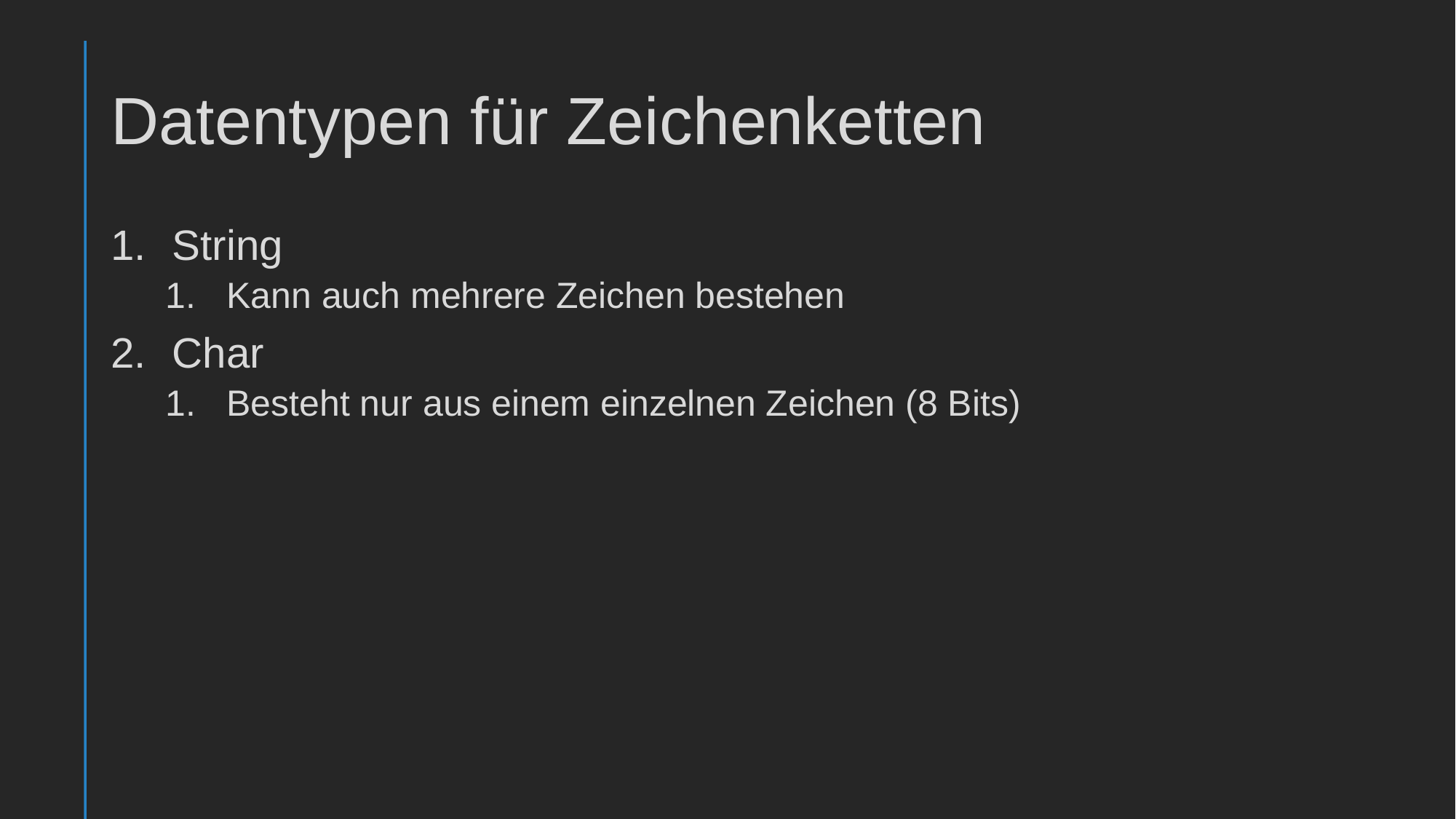

# Datentypen für Zeichenketten
String
Kann auch mehrere Zeichen bestehen
Char
Besteht nur aus einem einzelnen Zeichen (8 Bits)